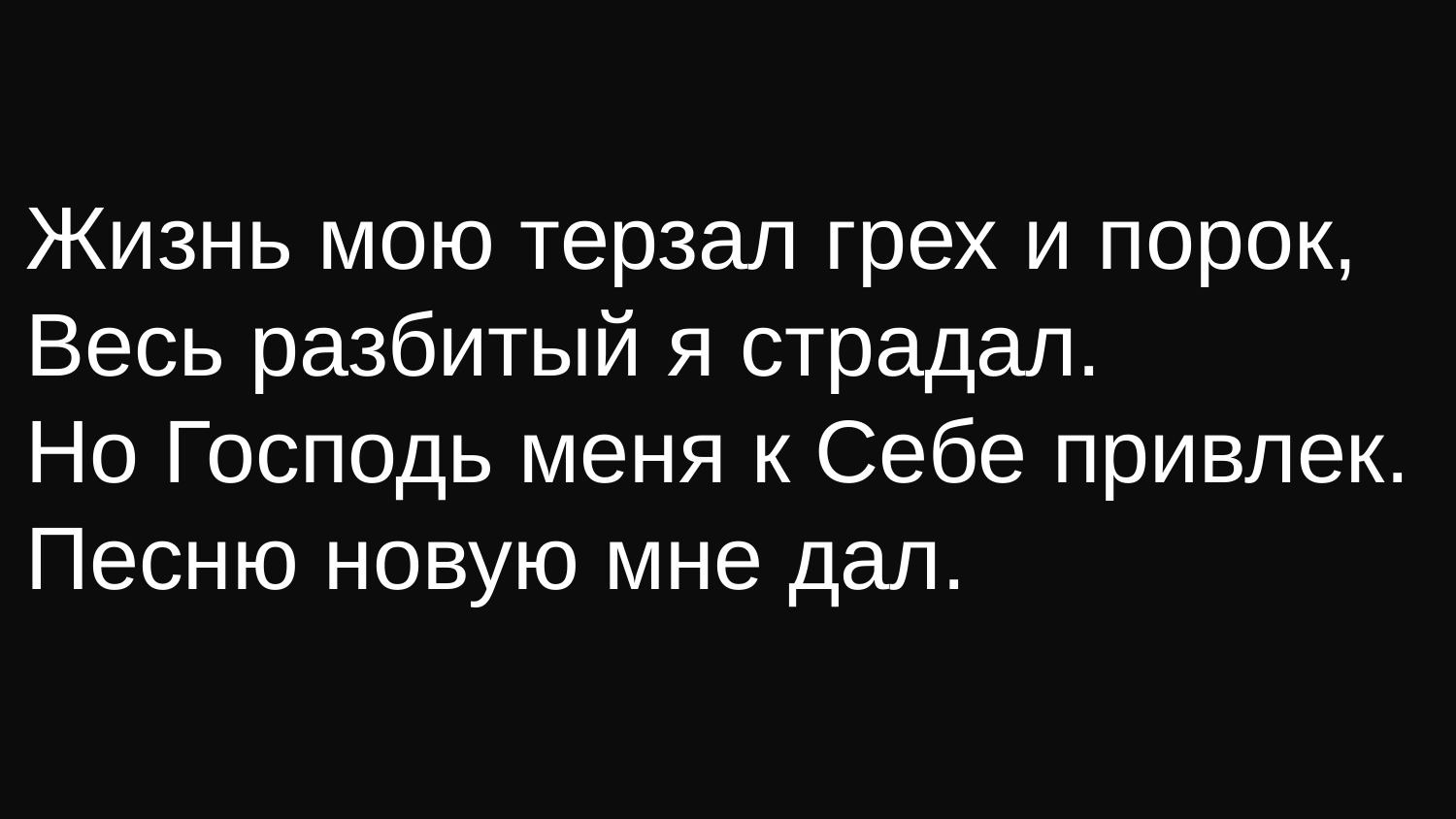

Жизнь мою терзал грех и порок,
Весь разбитый я страдал.
Но Господь меня к Себе привлек.
Песню новую мне дал.